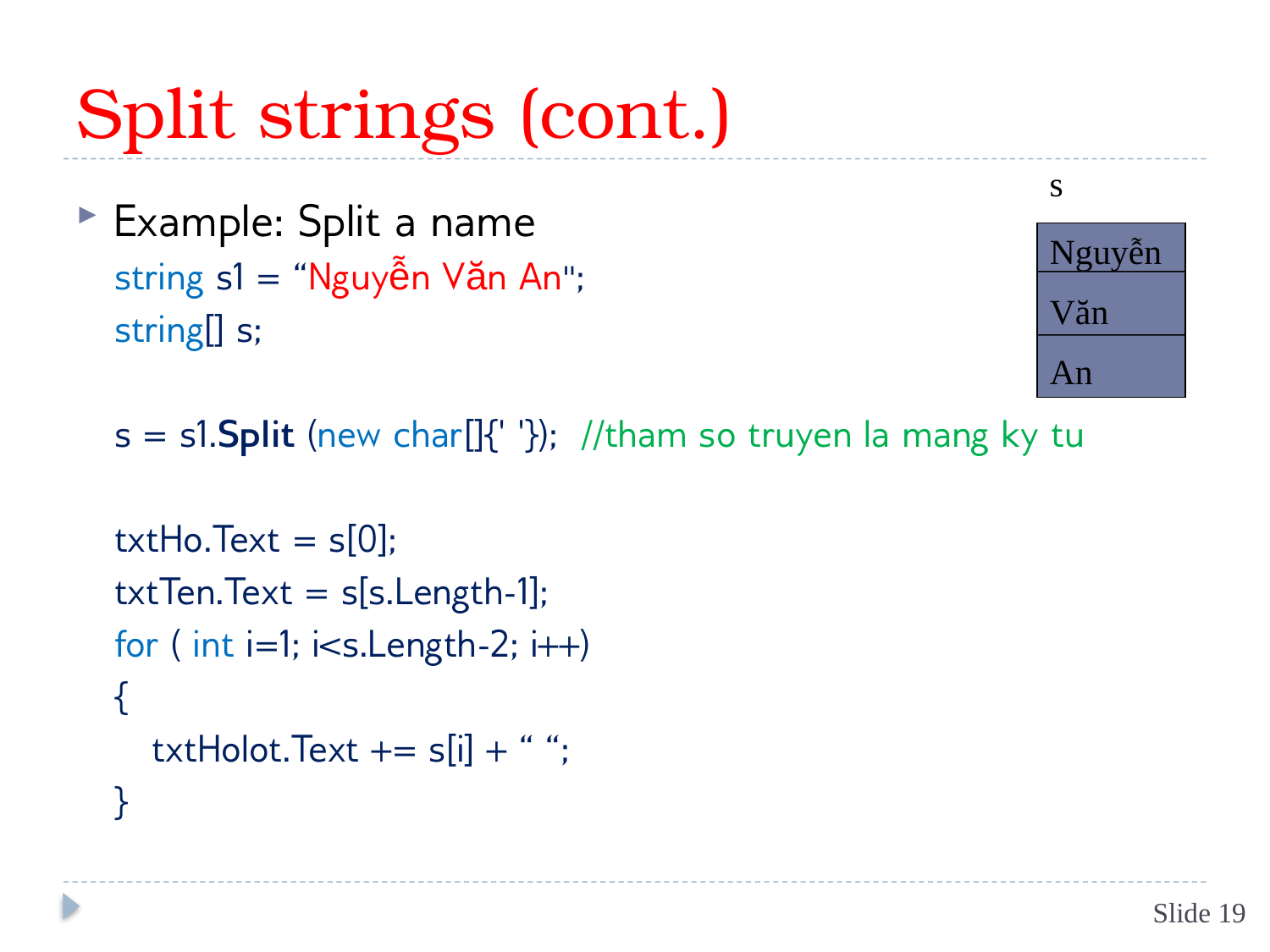

# Split strings (cont.)
s
Example: Split a name
string s1 = “Nguyễn Văn An";
string[] s;

s = s1.Split (new char[]{' '});  //tham so truyen la mang ky tu

txtHo.Text = s[0];
txtTen.Text = s[s.Length-1];
for ( int i=1; i<s.Length-2; i++)
{
	txtHolot.Text += s[i] + “ “;
}
Nguyễn
Văn
An

Slide 19